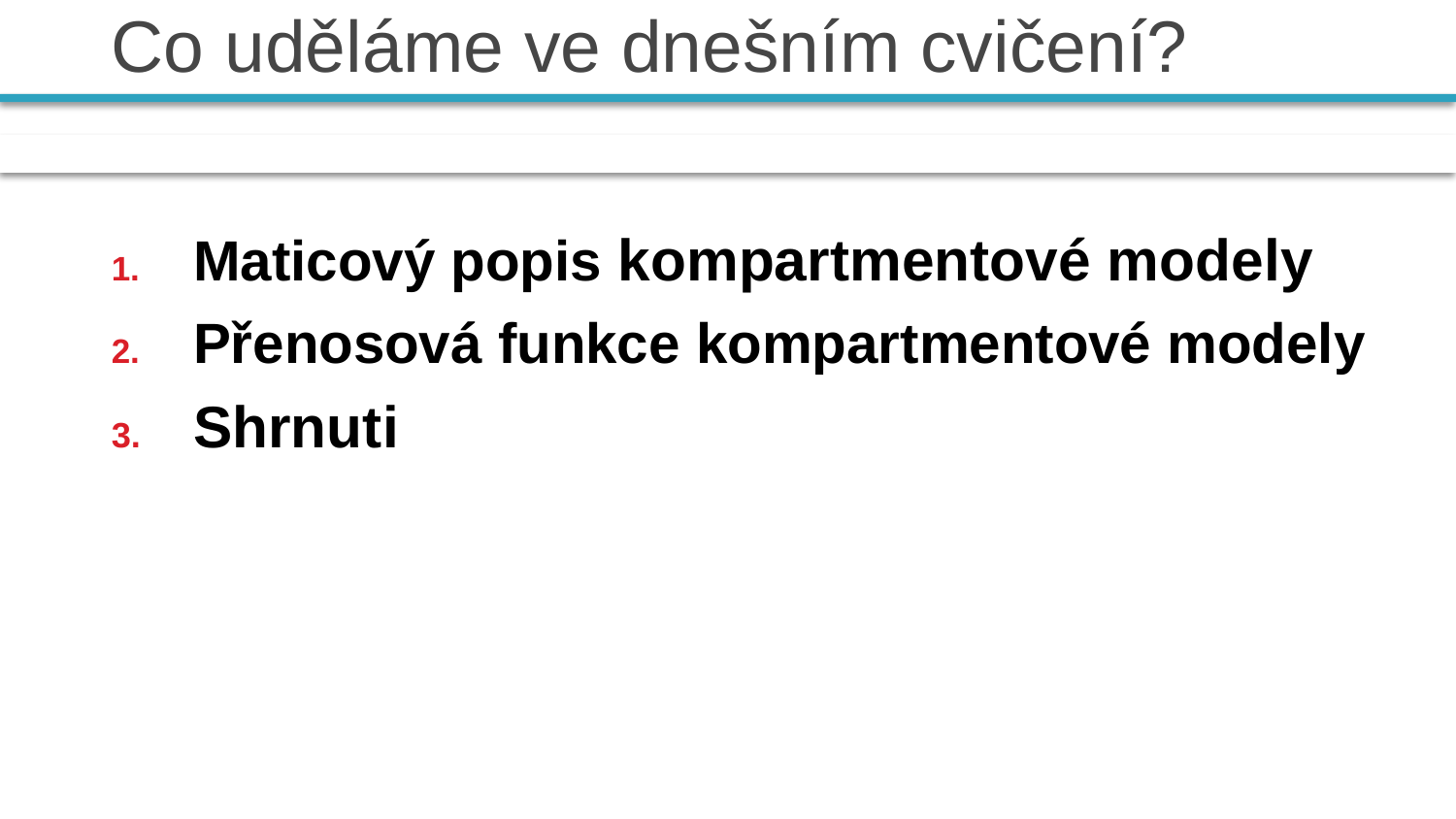

# Co uděláme ve dnešním cvičení?
Maticový popis kompartmentové modely
Přenosová funkce kompartmentové modely
Shrnuti